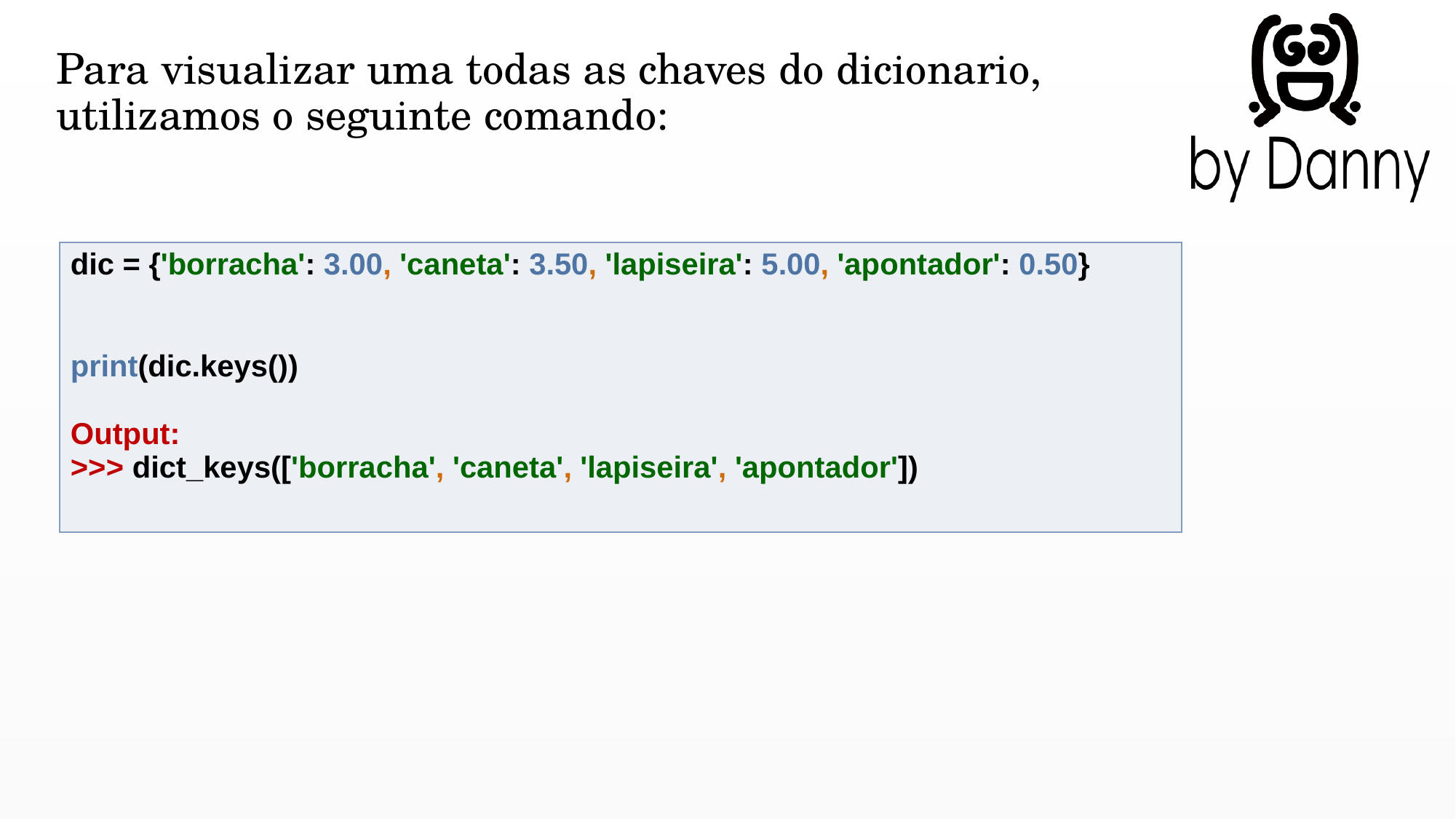

Para visualizar uma todas as chaves do dicionario, utilizamos o seguinte comando:
| dic = {'borracha': 3.00, 'caneta': 3.50, 'lapiseira': 5.00, 'apontador': 0.50} print(dic.keys()) Output: >>> dict\_keys(['borracha', 'caneta', 'lapiseira', 'apontador']) |
| --- |